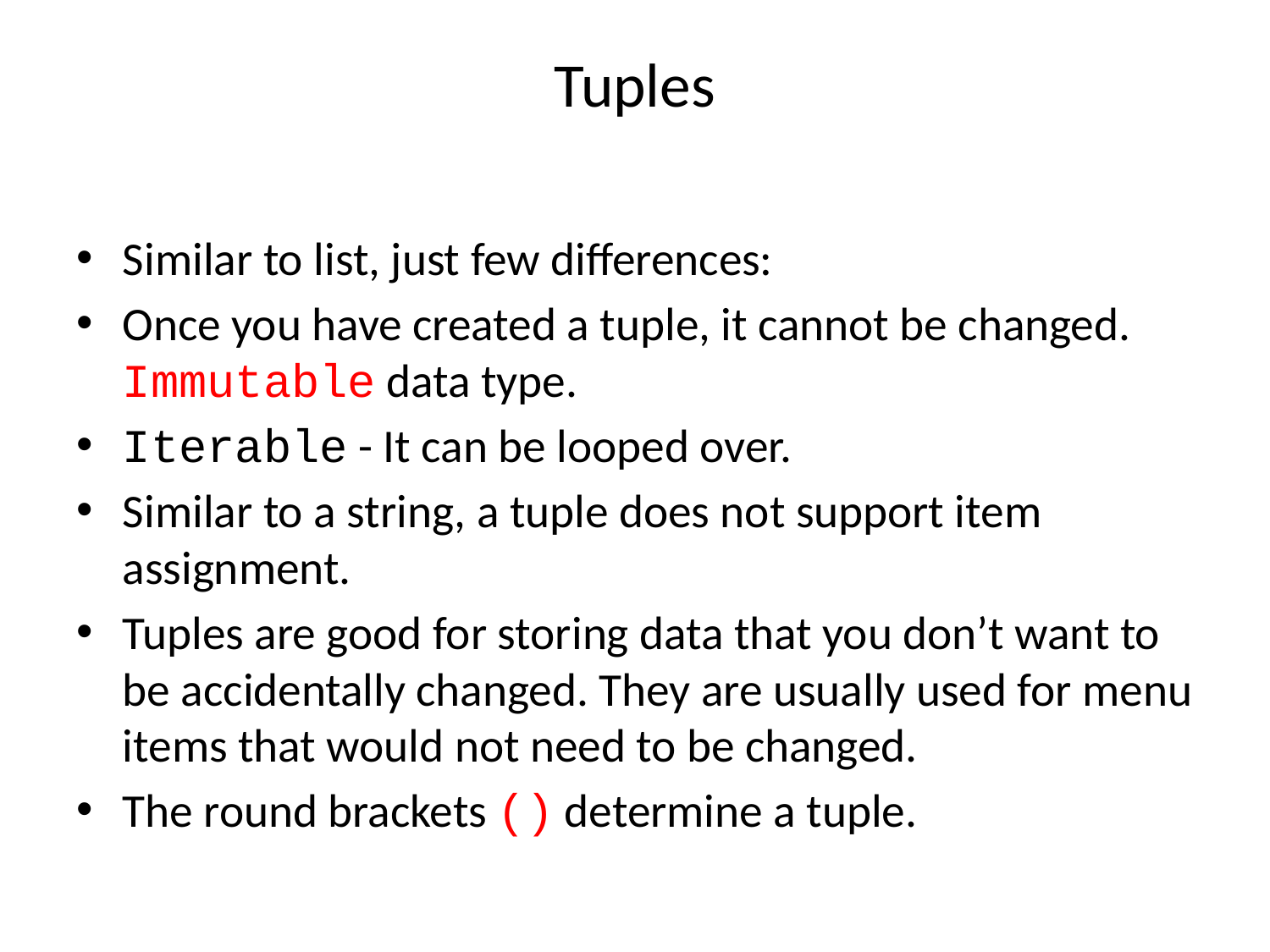

# Tuples
Similar to list, just few differences:
Once you have created a tuple, it cannot be changed. Immutable data type.
Iterable - It can be looped over.
Similar to a string, a tuple does not support item assignment.
Tuples are good for storing data that you don’t want to be accidentally changed. They are usually used for menu items that would not need to be changed.
The round brackets () determine a tuple.